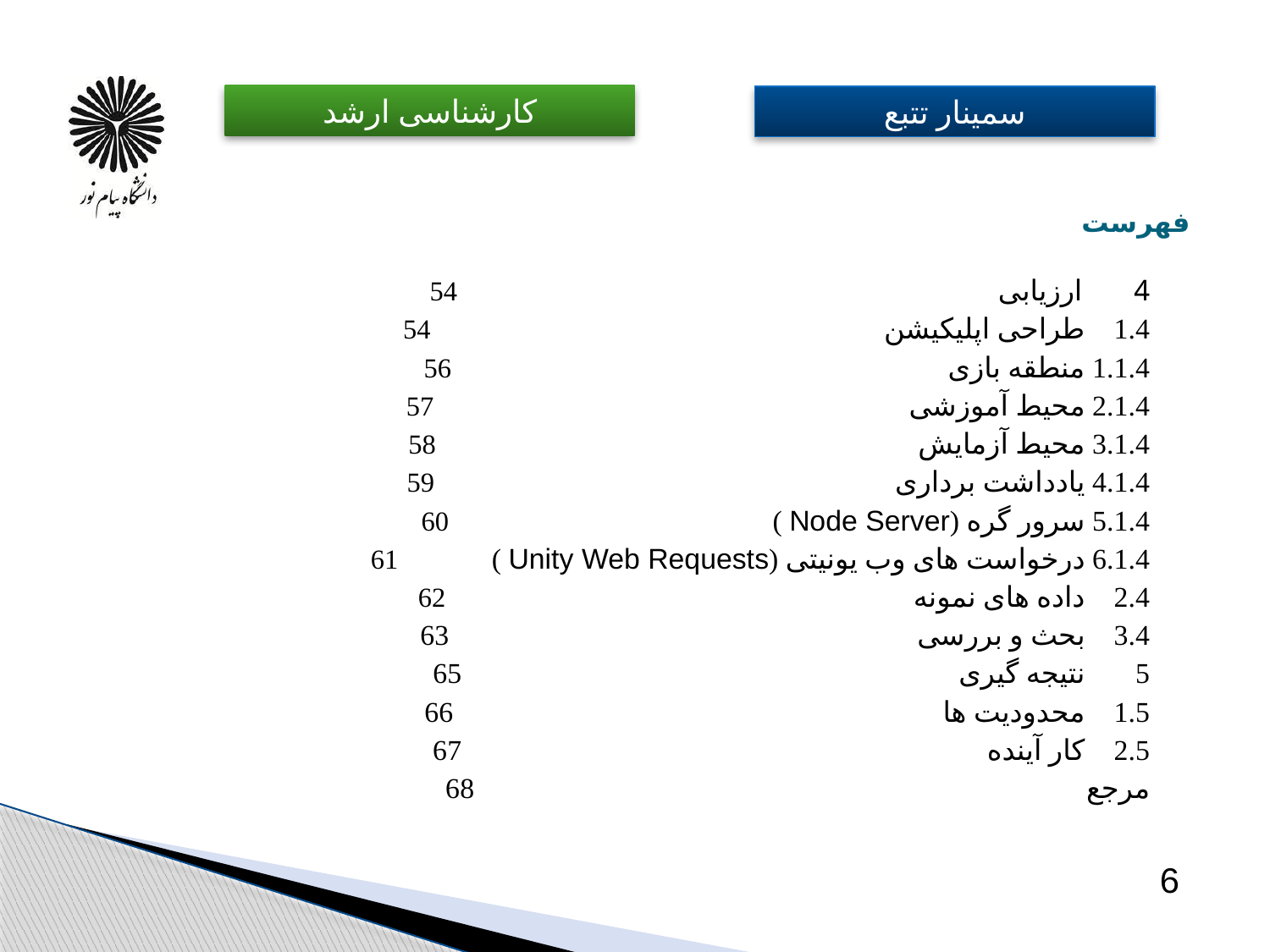

# فهرست
4       ارزیابی                                                                         54
1.4    طراحی اپلیکیشن                                                               54
1.1.4 منطقه بازی                                                                     56
2.1.4 محیط آموزشی                                                                  57
3.1.4 محیط آزمایش                                                                   58
4.1.4 یادداشت برداری                                                                59
5.1.4 سرور گره (Node Server )                                             60
6.1.4 درخواست های وب یونیتی (Unity Web Requests )             61
2.4    داده های نمونه                                                                 62
3.4    بحث و بررسی                                                                 63
5       نتیجه گیری                                                                     65
1.5    محدودیت ها                                                                    66
2.5    کار آینده                                                                         67
مرجع                                                                                     68
6